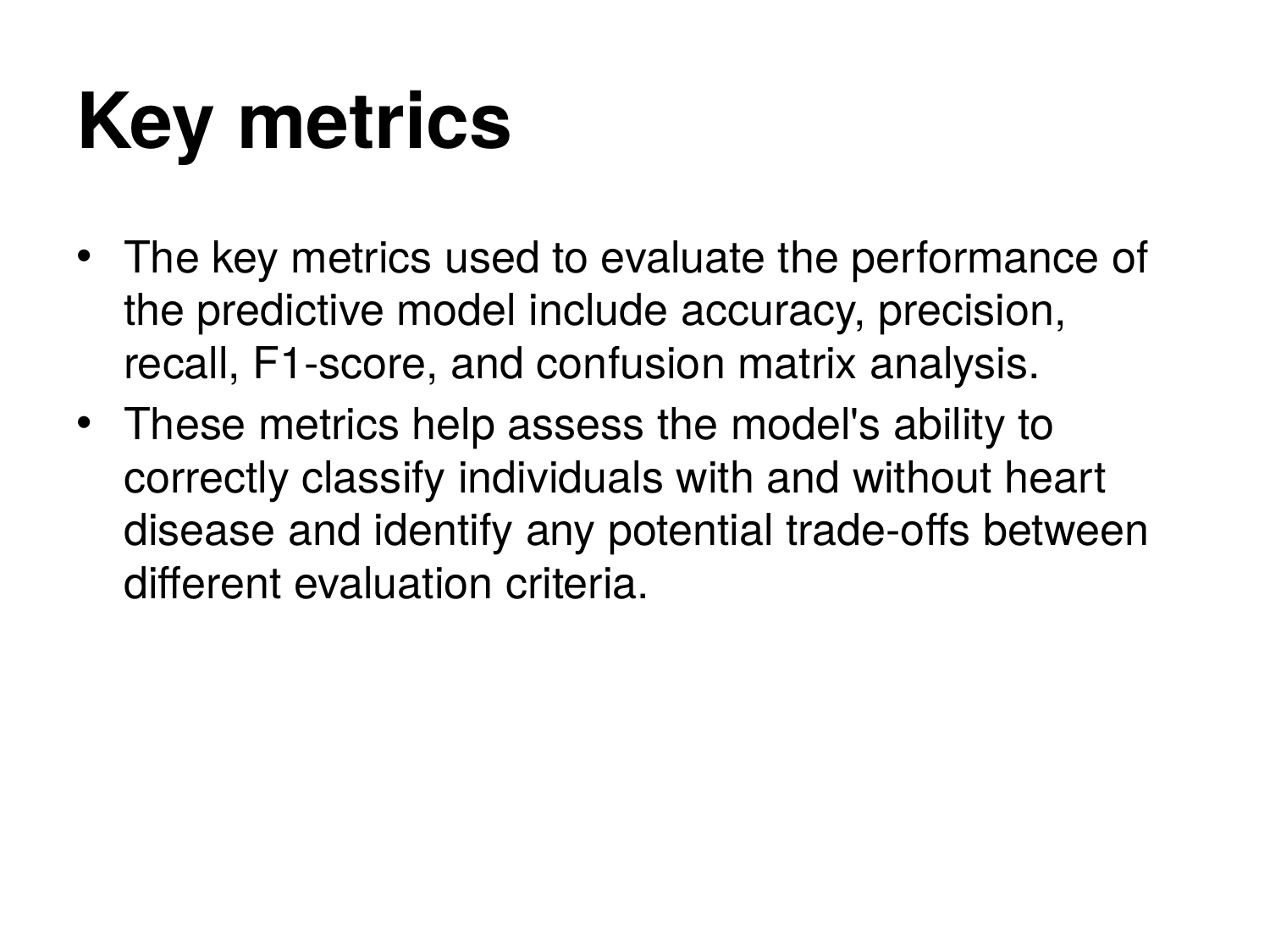

# Key metrics
The key metrics used to evaluate the performance of the predictive model include accuracy, precision, recall, F1-score, and confusion matrix analysis.
These metrics help assess the model's ability to correctly classify individuals with and without heart disease and identify any potential trade-offs between different evaluation criteria.